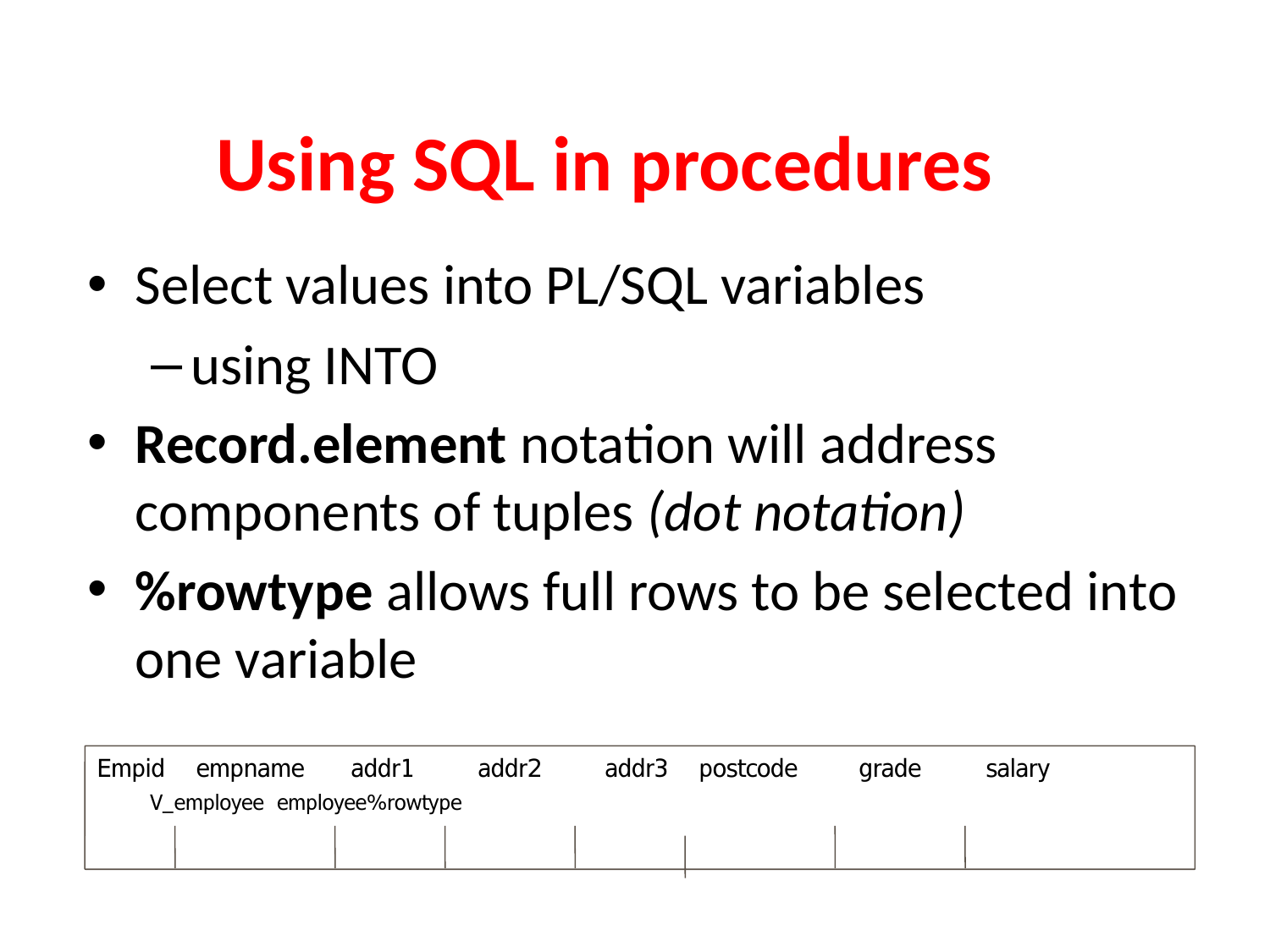

# Using SQL in procedures
Select values into PL/SQL variables
using INTO
Record.element notation will address components of tuples (dot notation)
%rowtype allows full rows to be selected into one variable

Empid    empname	addr1	addr2	addr3    postcode	grade	salary
V_employee	employee%rowtype